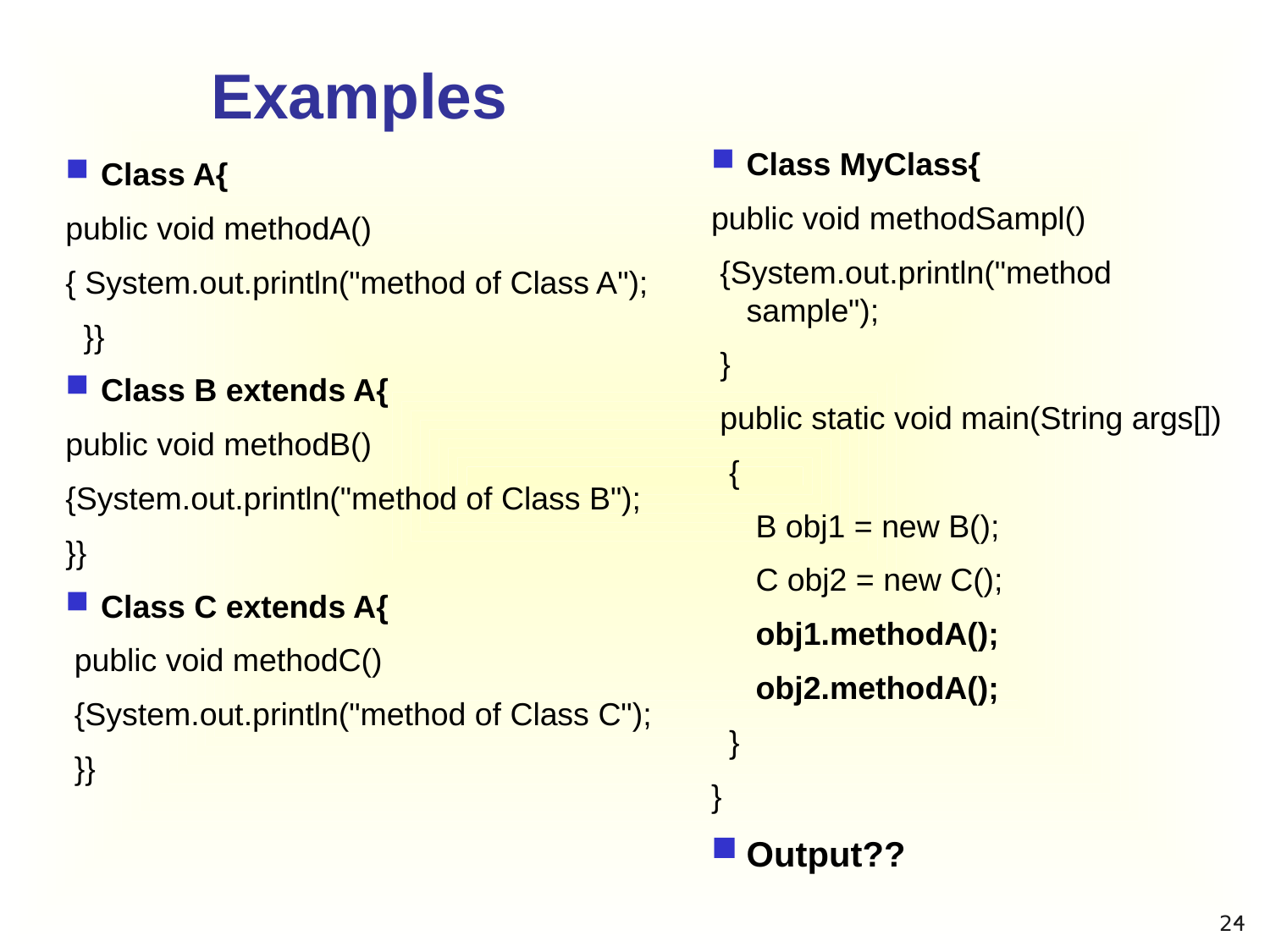

# Examples
Class MyClass{
public void methodSampl()
 {System.out.println("method sample");
 }
 public static void main(String args[])
  {
     B obj1 = new B();
     C obj2 = new C();
     obj1.methodA();
     obj2.methodA();
  }
}
Output??

Class A{
public void methodA()
{ System.out.println("method of Class A");
  }}
Class B extends A{
public void methodB()
{System.out.println("method of Class B");
}}
Class C extends A{
 public void methodC()
 {System.out.println("method of Class C");
 }}
24